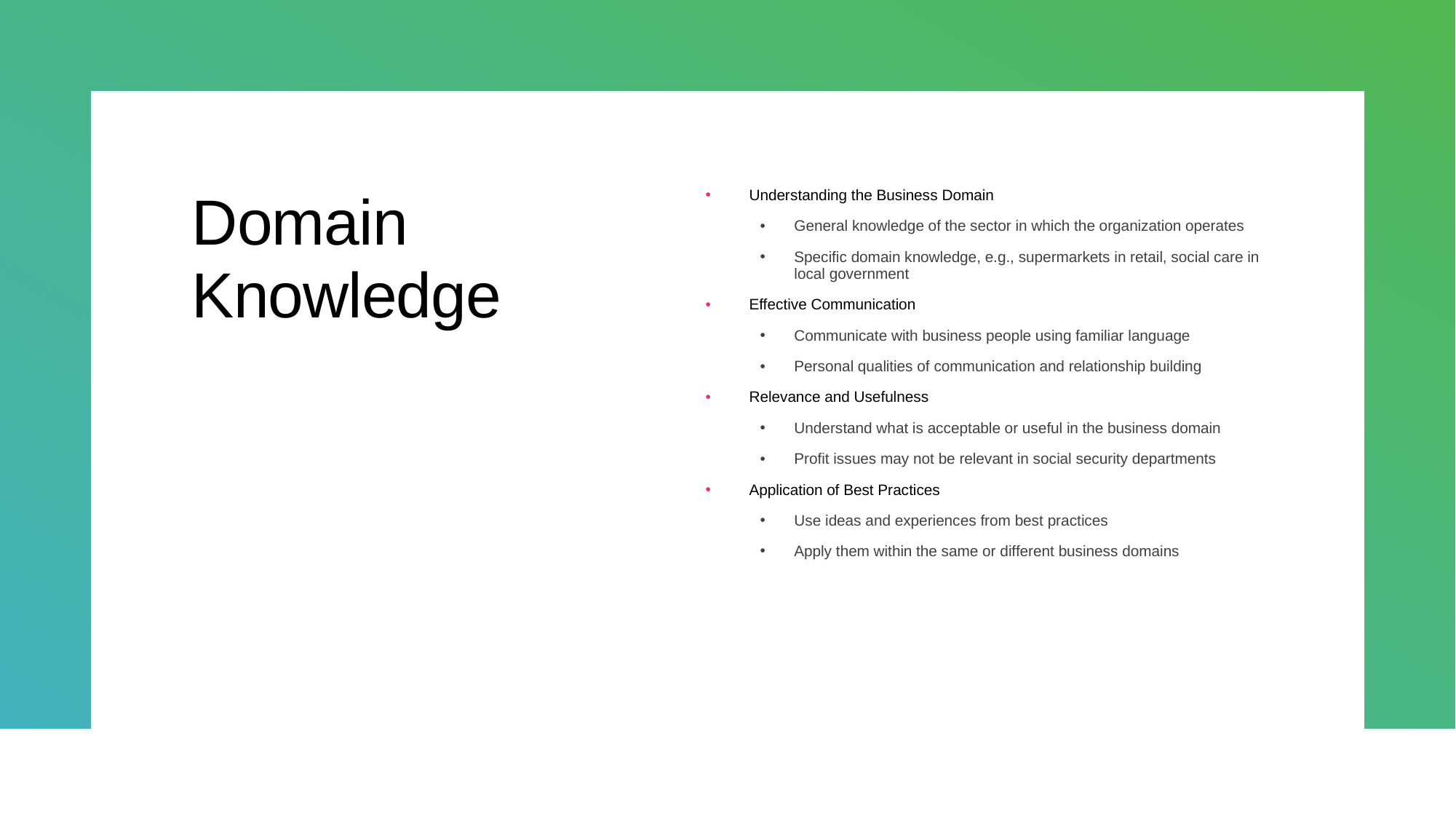

# Domain Knowledge
Understanding the Business Domain
General knowledge of the sector in which the organization operates
Specific domain knowledge, e.g., supermarkets in retail, social care in local government
Effective Communication
Communicate with business people using familiar language
Personal qualities of communication and relationship building
Relevance and Usefulness
Understand what is acceptable or useful in the business domain
Profit issues may not be relevant in social security departments
Application of Best Practices
Use ideas and experiences from best practices
Apply them within the same or different business domains